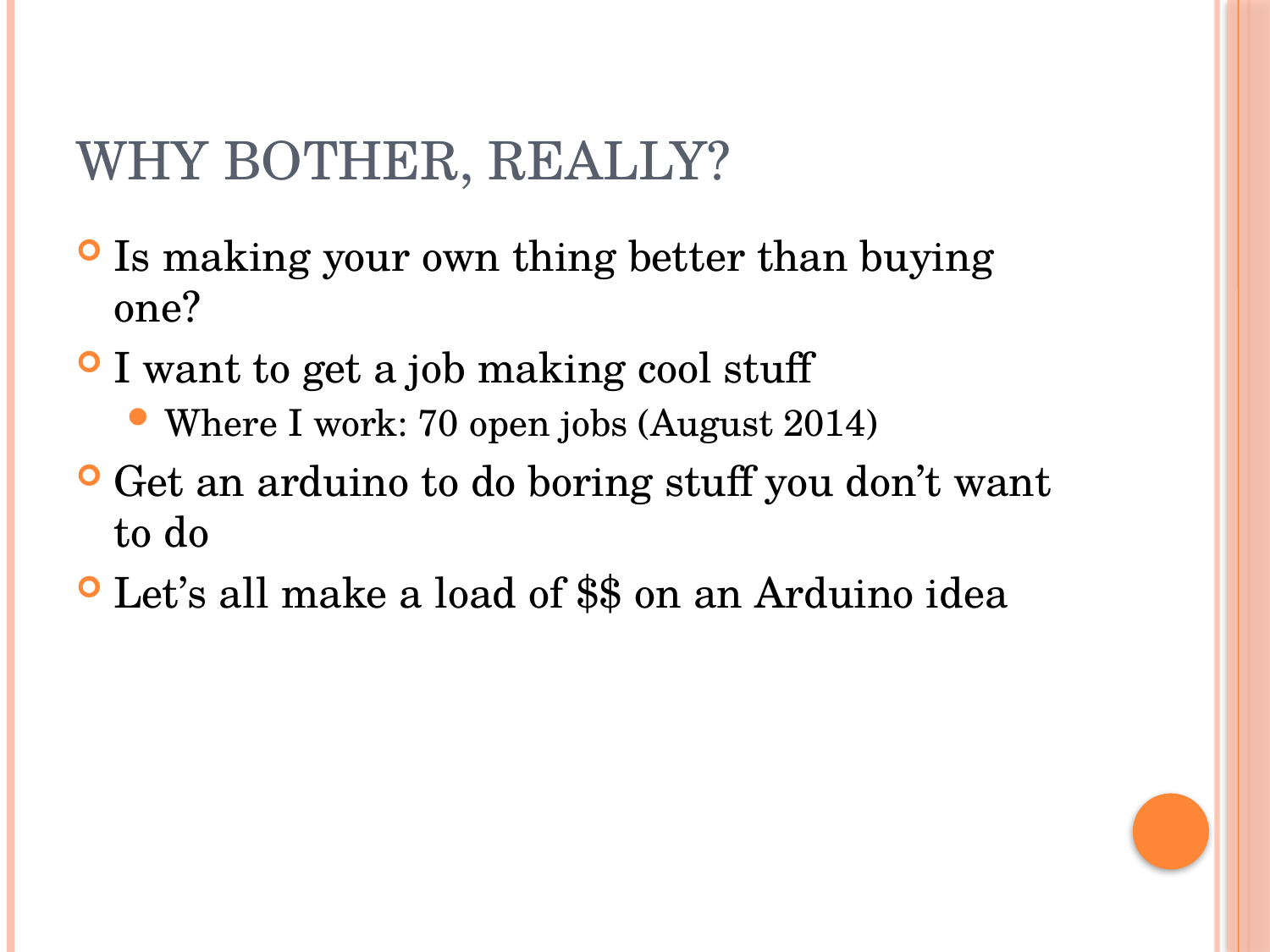

# Why bother, really?
Is making your own thing better than buying one?
I want to get a job making cool stuff
Where I work: 70 open jobs (August 2014)
Get an arduino to do boring stuff you don’t want to do
Let’s all make a load of $$ on an Arduino idea